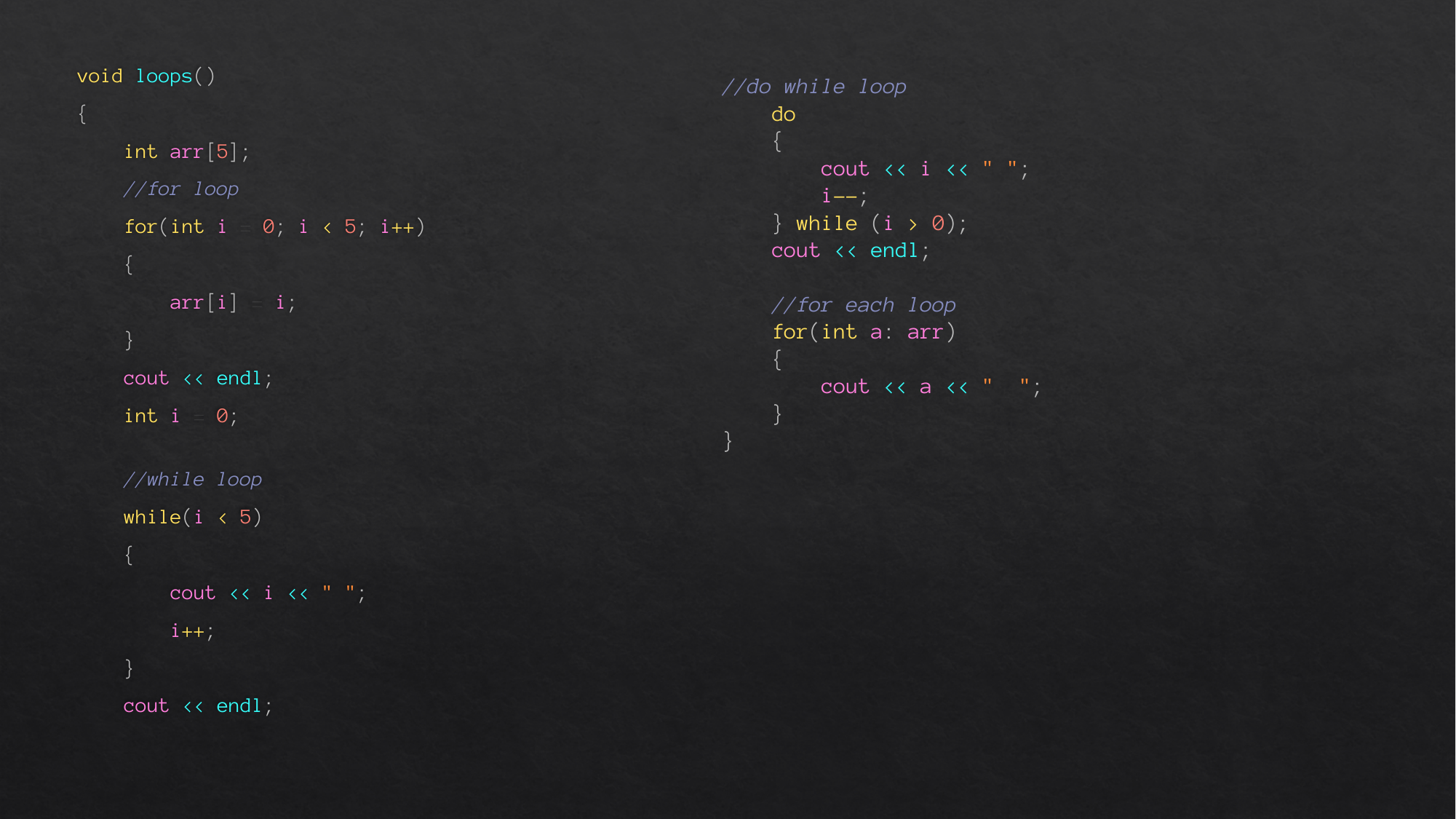

void loops()
{
    int arr[5];
    //for loop
    for(int i = 0; i < 5; i++)
    {
        arr[i] = i;
    }
    cout << endl;
    int i = 0;
    //while loop
    while(i < 5)
    {
        cout << i << " ";
        i++;
    }
    cout << endl;

//do while loop
    do
    {
        cout << i << " ";
        i--;
    } while (i > 0);
    cout << endl;
    //for each loop
    for(int a: arr)
    {
        cout << a << "  ";
    }
}